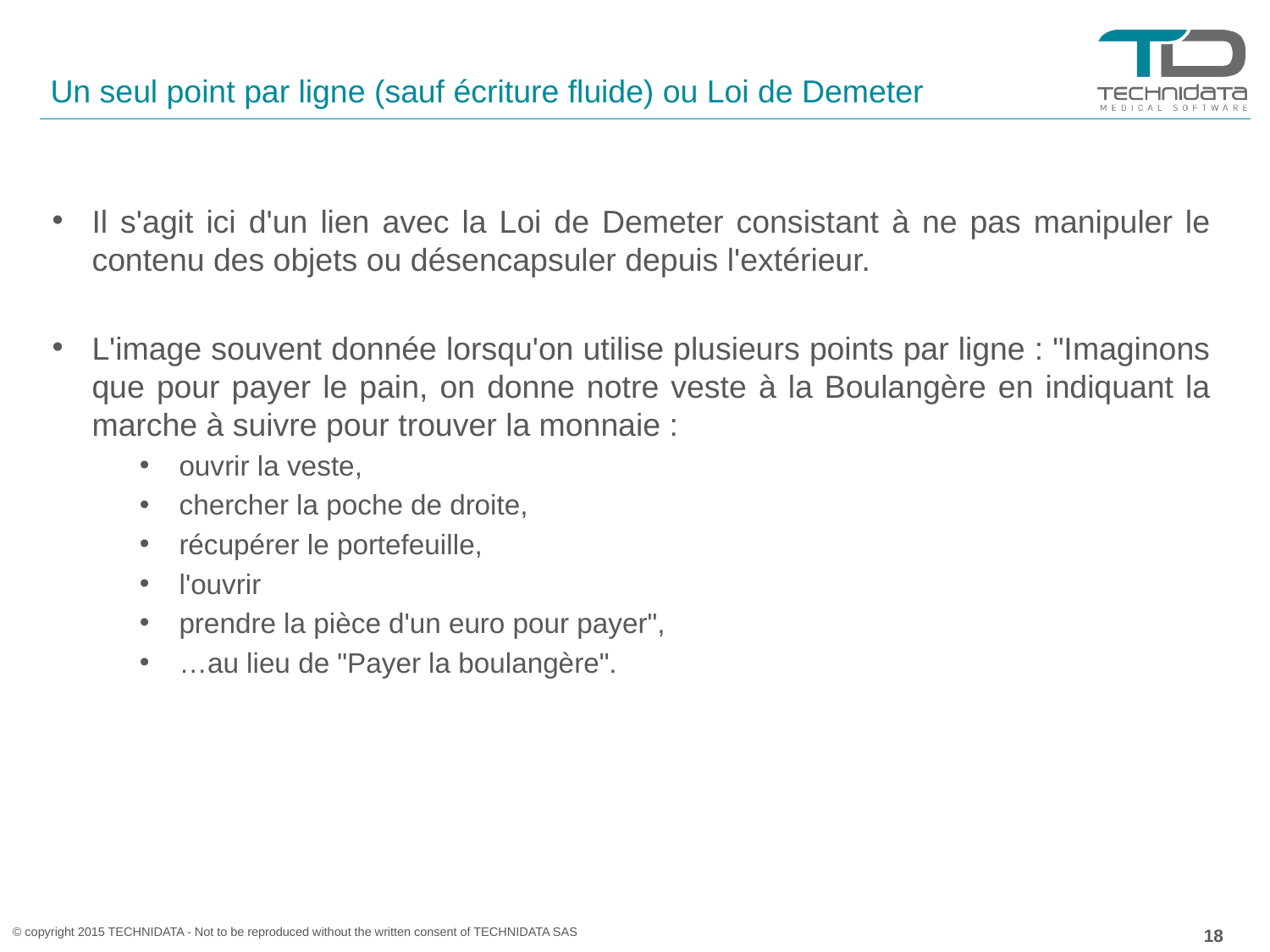

# Un seul point par ligne (sauf écriture fluide) ou Loi de Demeter

Il s'agit ici d'un lien avec la Loi de Demeter consistant à ne pas manipuler le contenu des objets ou désencapsuler depuis l'extérieur.

L'image souvent donnée lorsqu'on utilise plusieurs points par ligne : "Imaginons que pour payer le pain, on donne notre veste à la Boulangère en indiquant la marche à suivre pour trouver la monnaie :
ouvrir la veste,
chercher la poche de droite,
récupérer le portefeuille,
l'ouvrir
prendre la pièce d'un euro pour payer",
…au lieu de "Payer la boulangère".